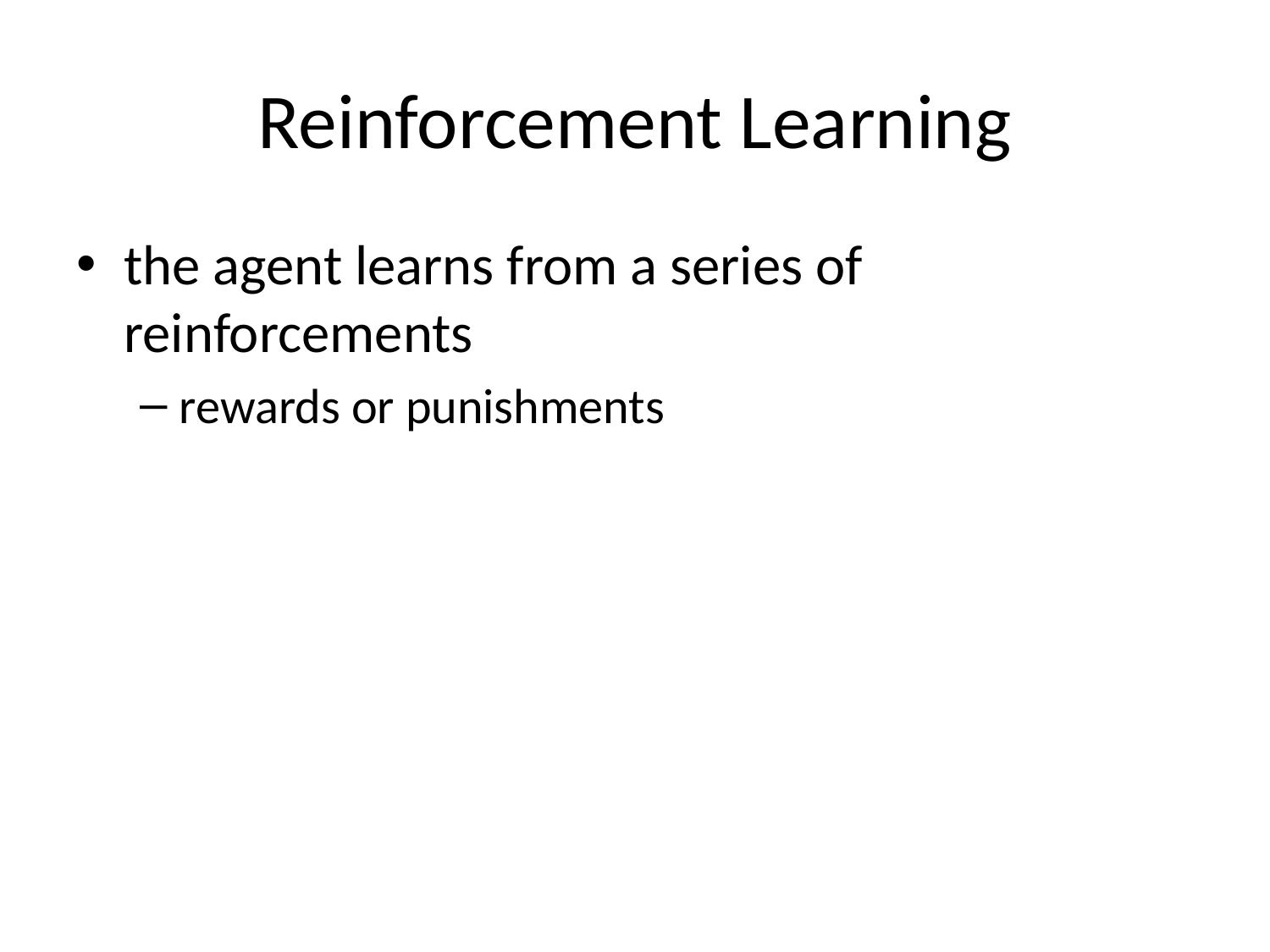

# Reinforcement Learning
the agent learns from a series of reinforcements
rewards or punishments